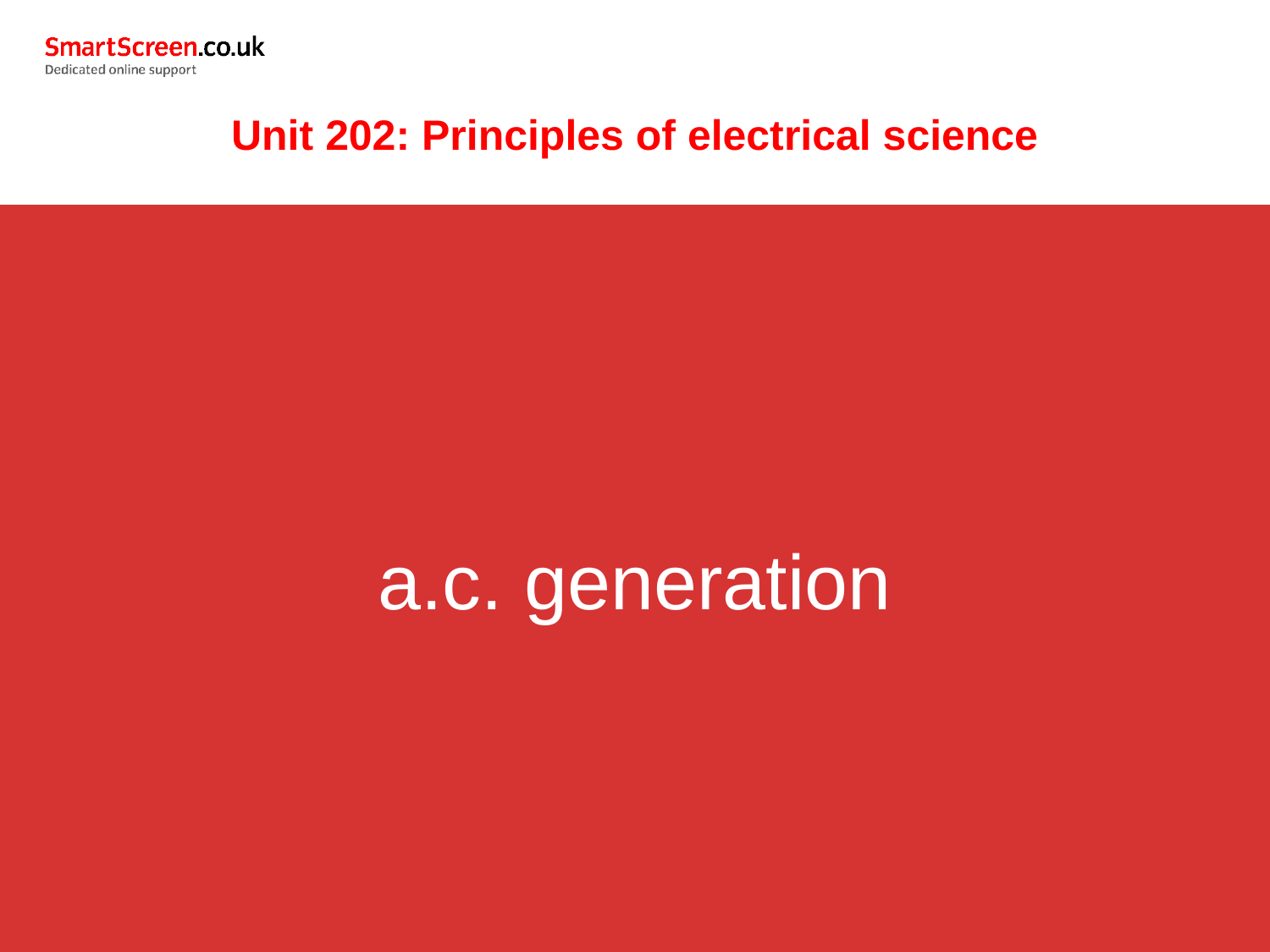

Unit 202: Principles of electrical science

a.c. generation